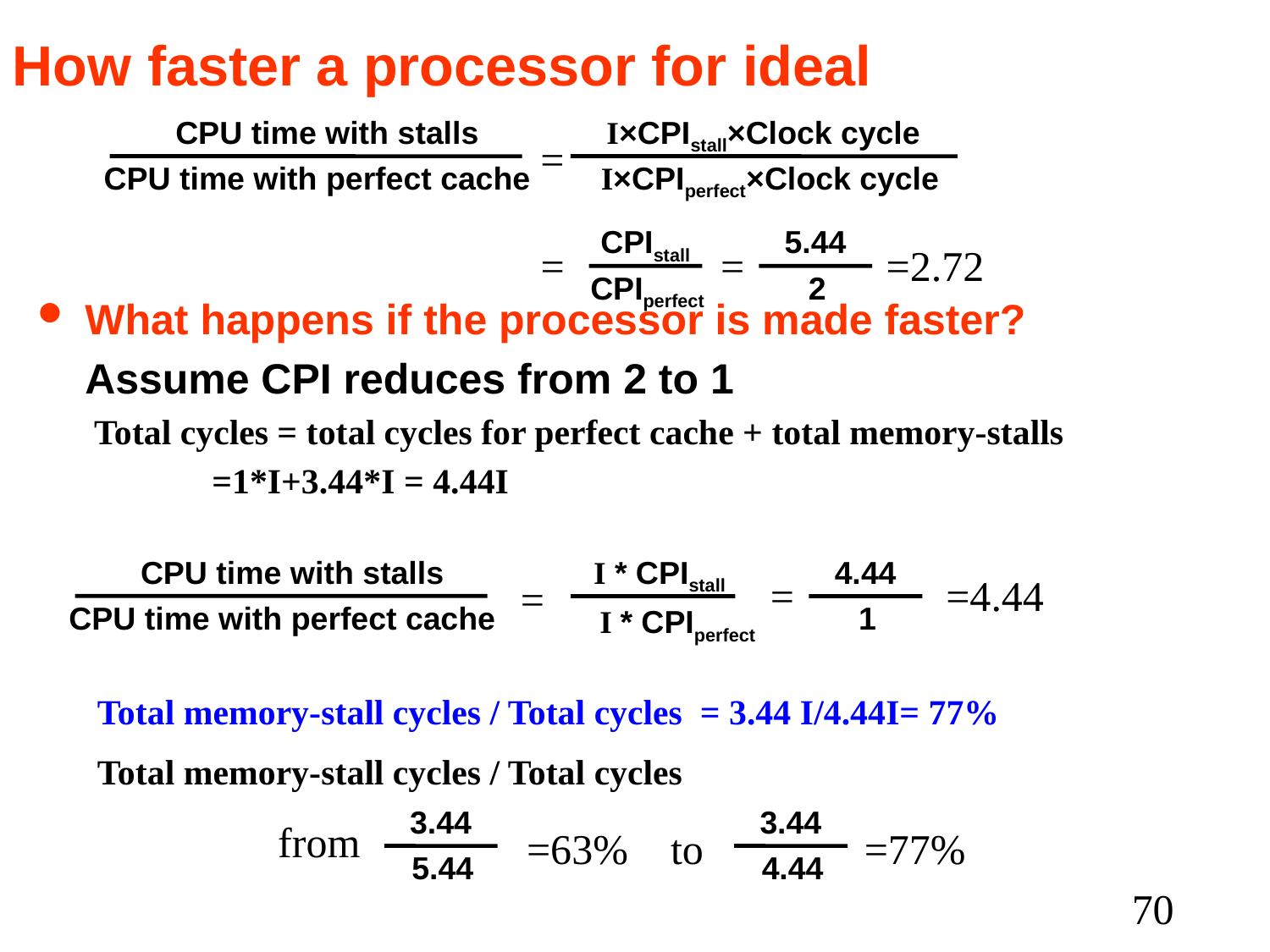

# How faster a processor for ideal
CPU time with stalls
CPU time with perfect cache

I×CPIstall×Clock cycle
I×CPIperfect×Clock cycle

=
CPIstall
CPIperfect

5.44
2

=2.72
=
=
What happens if the processor is made faster?
	Assume CPI reduces from 2 to 1
	 Total cycles = total cycles for perfect cache + total memory-stalls
		=1*I+3.44*I = 4.44I
CPU time with stalls
CPU time with perfect cache

4.44
1

I * CPIstall
I * CPIperfect

=
=4.44
=
Total memory-stall cycles / Total cycles  = 3.44 I/4.44I= 77%
Total memory-stall cycles / Total cycles
3.44
5.44

3.44
4.44

from
=63%    to
=77%